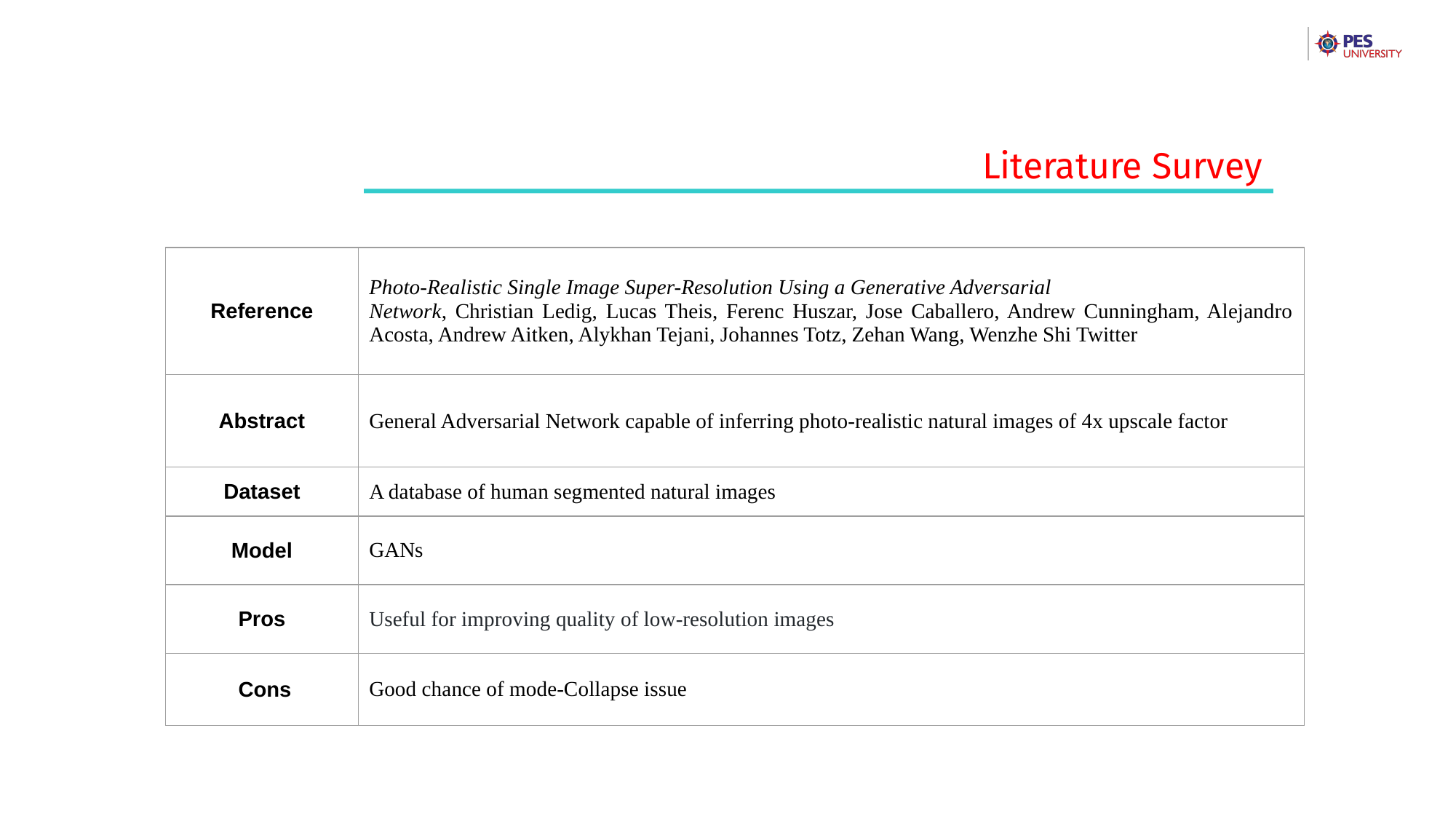

Literature Survey

| Reference | Photo-Realistic Single Image Super-Resolution Using a Generative Adversarial Network, Christian Ledig, Lucas Theis, Ferenc Huszar, Jose Caballero, Andrew Cunningham, Alejandro Acosta, Andrew Aitken, Alykhan Tejani, Johannes Totz, Zehan Wang, Wenzhe Shi Twitter |
| --- | --- |
| Abstract | General Adversarial Network capable of inferring photo-realistic natural images of 4x upscale factor |
| Dataset | A database of human segmented natural images |
| Model | GANs |
| Pros | Useful for improving quality of low-resolution images |
| Cons | Good chance of mode-Collapse issue |